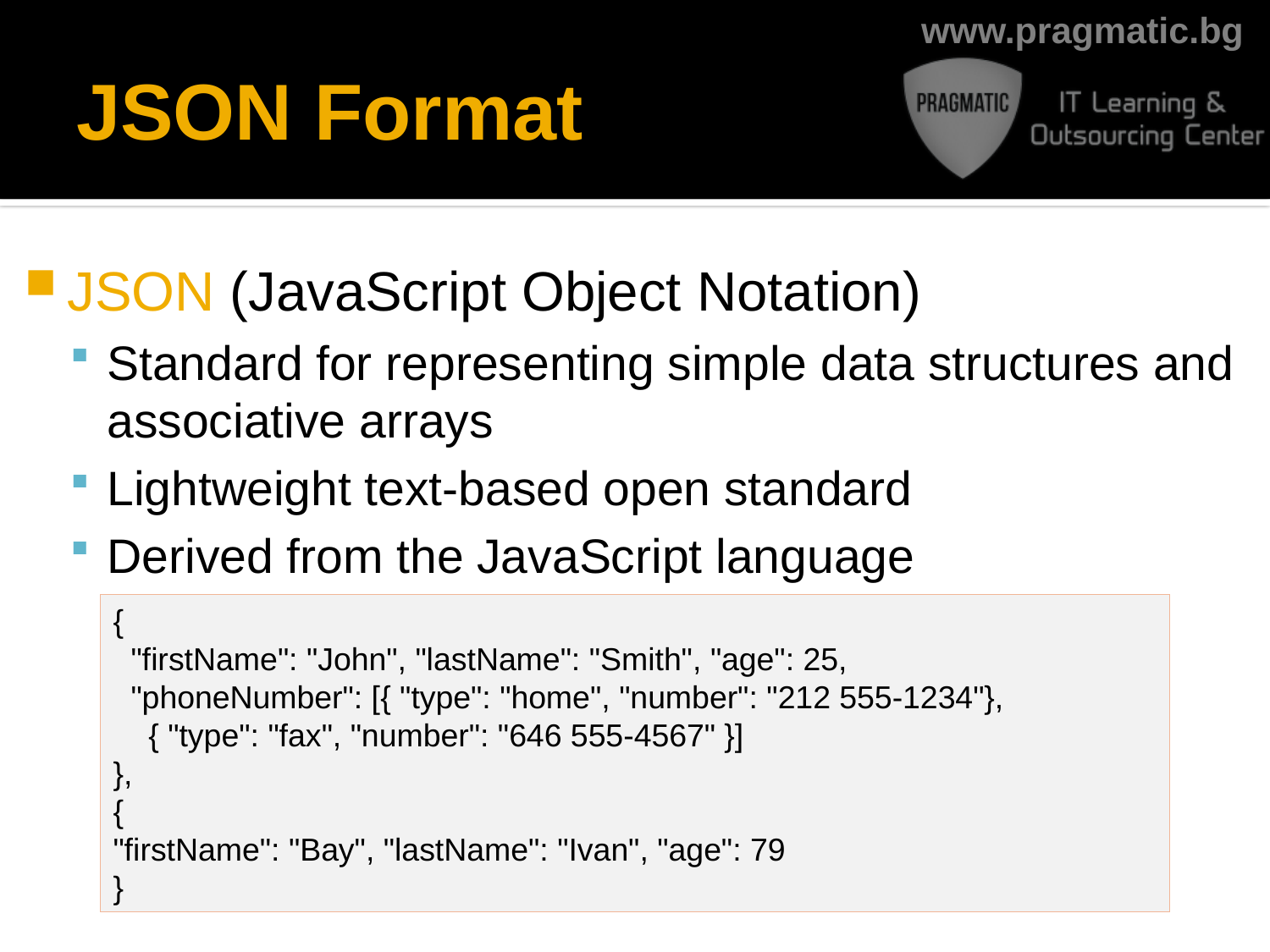

# JSON Format
JSON (JavaScript Object Notation)
Standard for representing simple data structures and associative arrays
Lightweight text-based open standard
Derived from the JavaScript language
{
  "firstName": "John", "lastName": "Smith", "age": 25,
  "phoneNumber": [{ "type": "home", "number": "212 555-1234"},
    { "type": "fax", "number": "646 555-4567" }]
},
{
"firstName": "Bay", "lastName": "Ivan", "age": 79
}